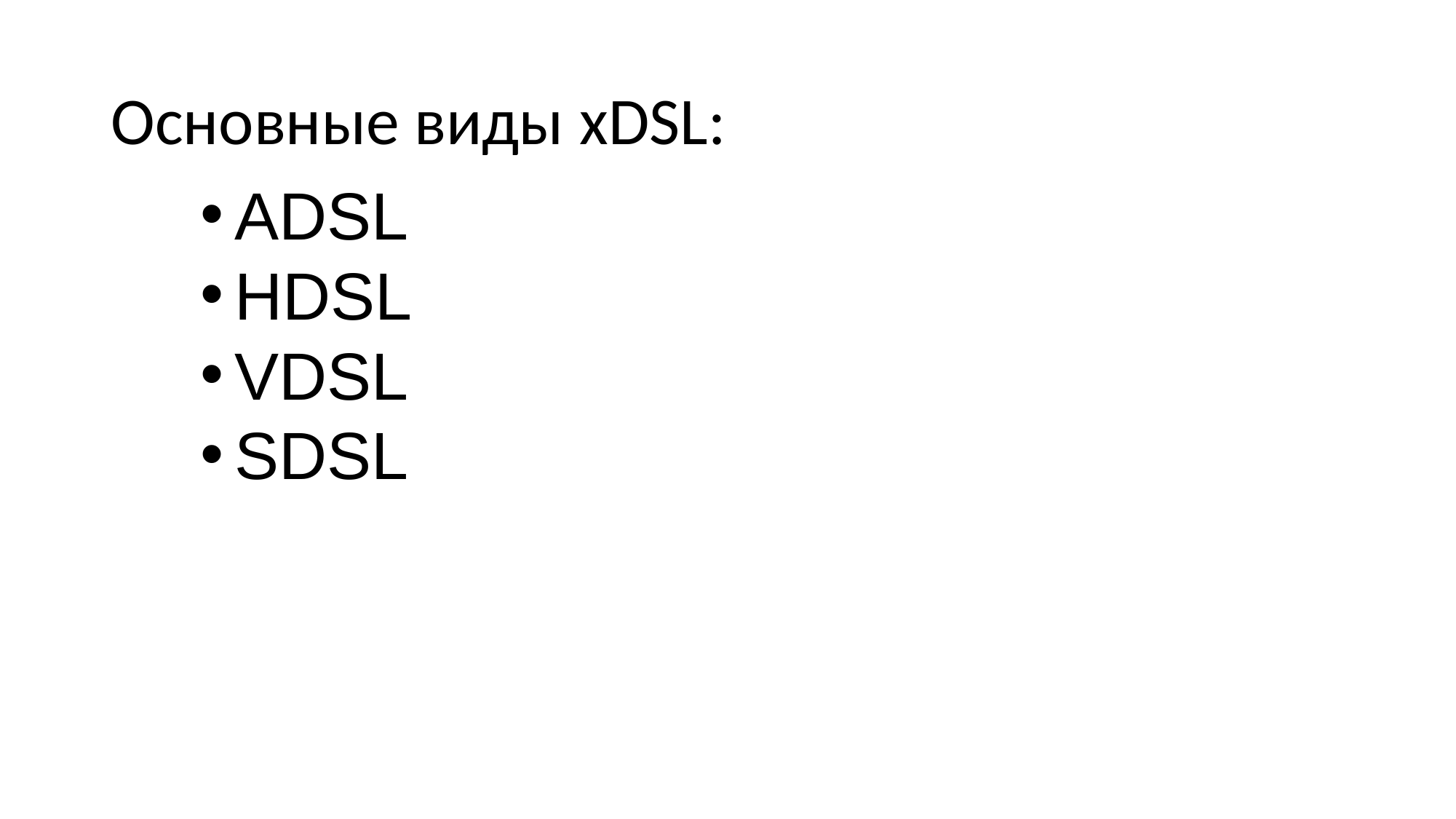

# Основные виды xDSL:
ADSL
HDSL
VDSL
SDSL